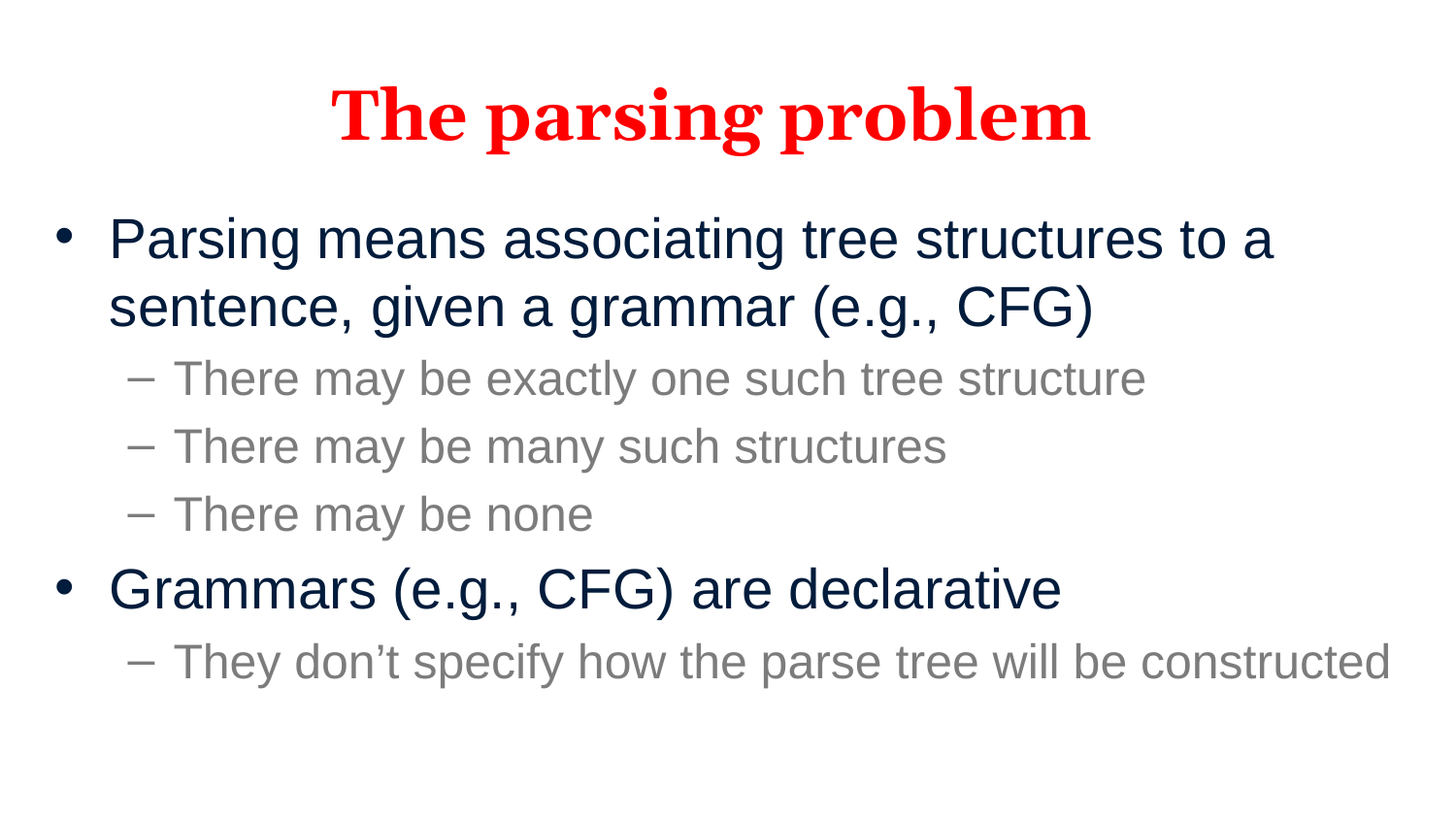

# The parsing problem
Parsing means associating tree structures to a sentence, given a grammar (e.g., CFG)
There may be exactly one such tree structure
There may be many such structures
There may be none
Grammars (e.g., CFG) are declarative
They don’t specify how the parse tree will be constructed